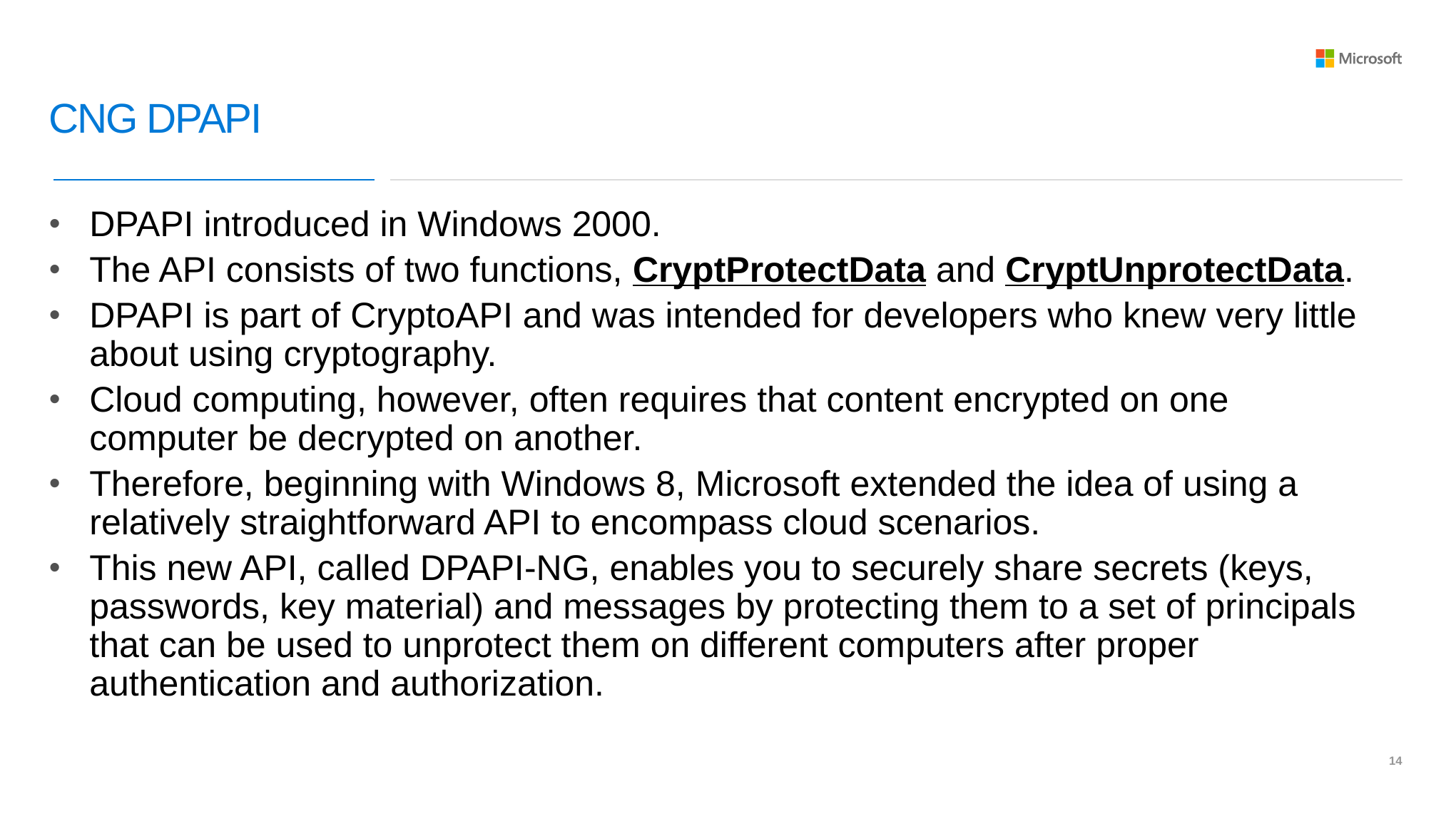

# CNG DPAPI
DPAPI introduced in Windows 2000.
The API consists of two functions, CryptProtectData and CryptUnprotectData.
DPAPI is part of CryptoAPI and was intended for developers who knew very little about using cryptography.
Cloud computing, however, often requires that content encrypted on one computer be decrypted on another.
Therefore, beginning with Windows 8, Microsoft extended the idea of using a relatively straightforward API to encompass cloud scenarios.
This new API, called DPAPI-NG, enables you to securely share secrets (keys, passwords, key material) and messages by protecting them to a set of principals that can be used to unprotect them on different computers after proper authentication and authorization.
14